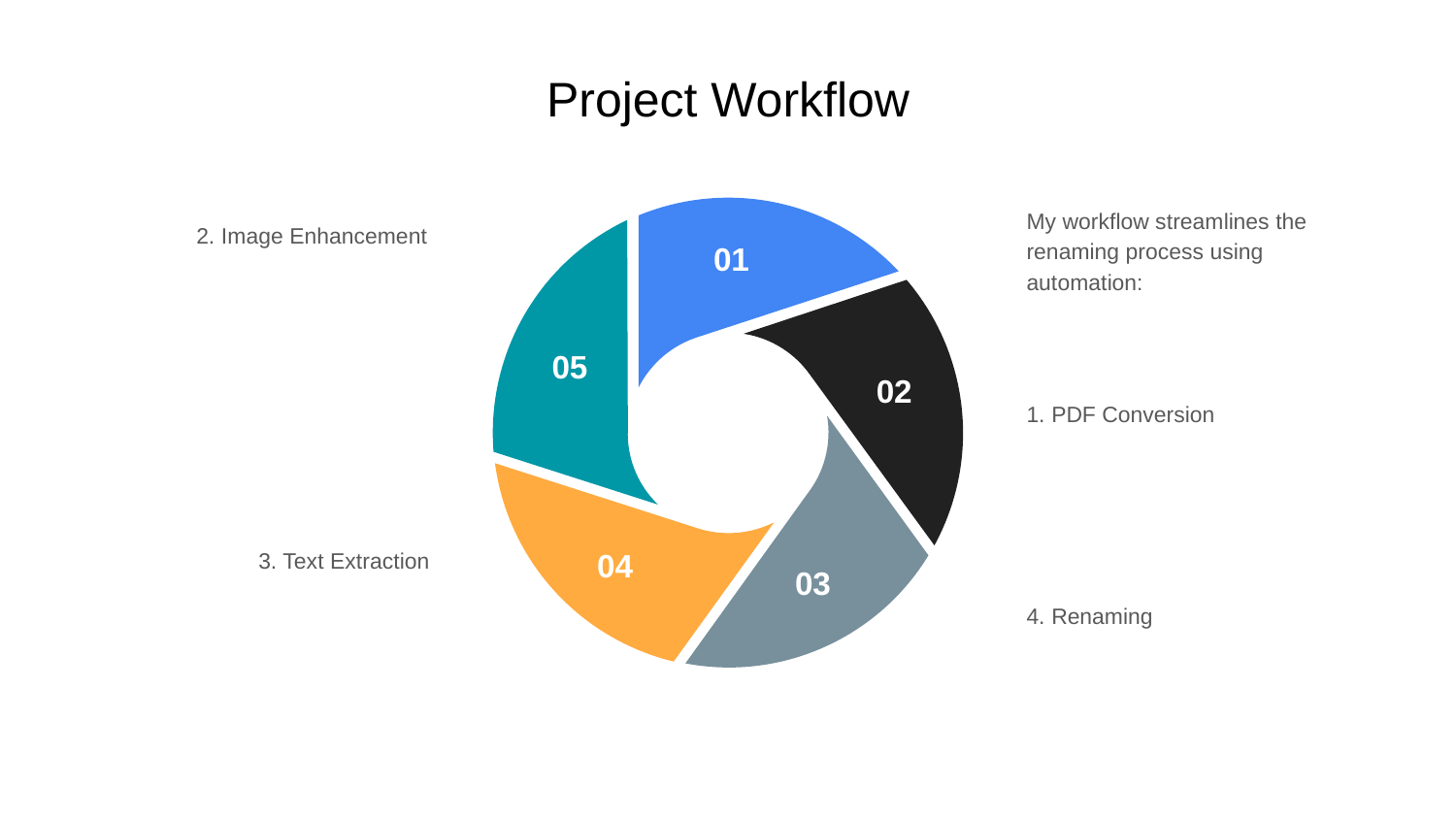

# Project Workflow
My workflow streamlines the renaming process using automation:
2. Image Enhancement
1. PDF Conversion
3. Text Extraction
4. Renaming